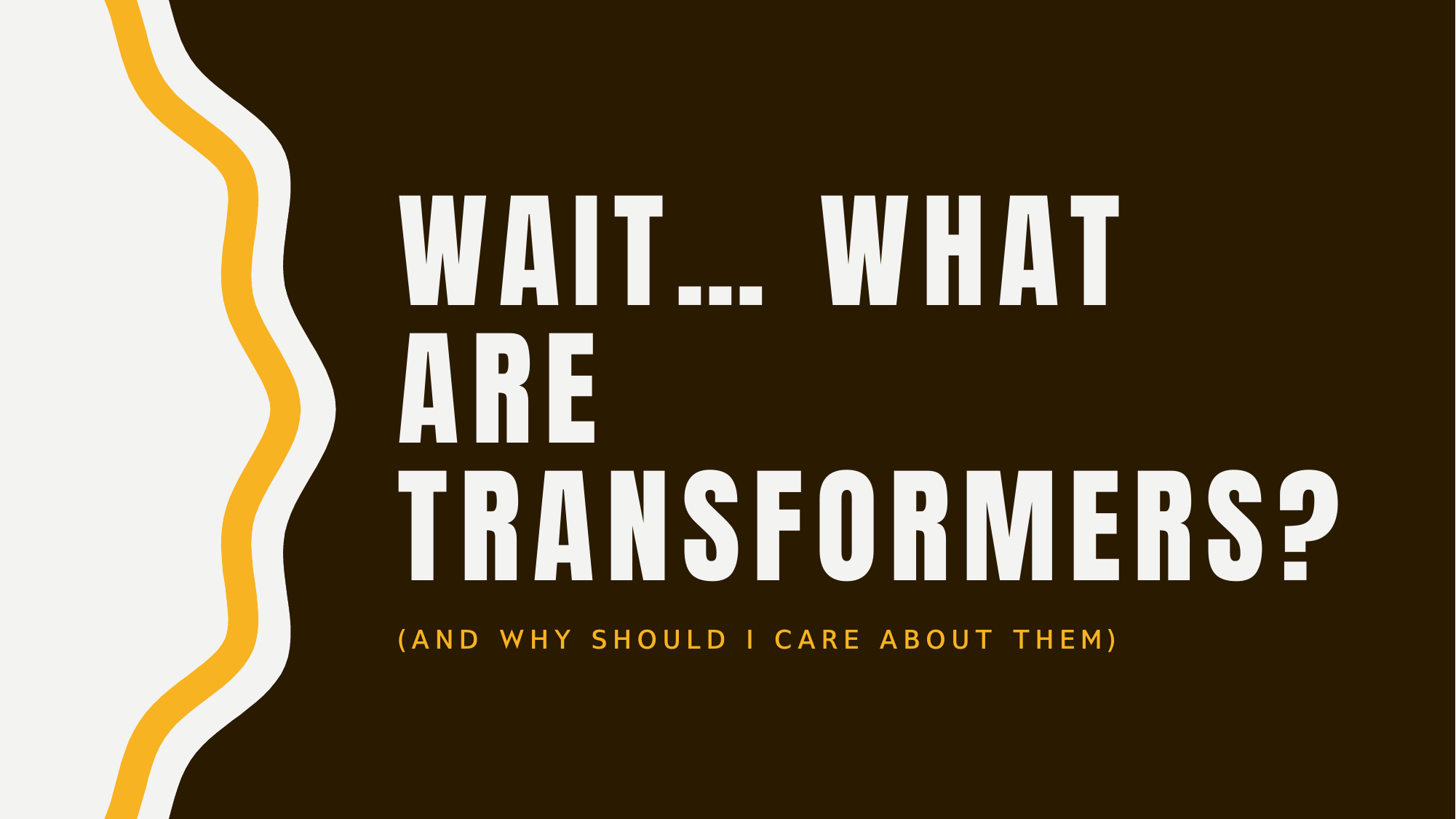

# Wait… What are Transformers?
(And why should I care about them)